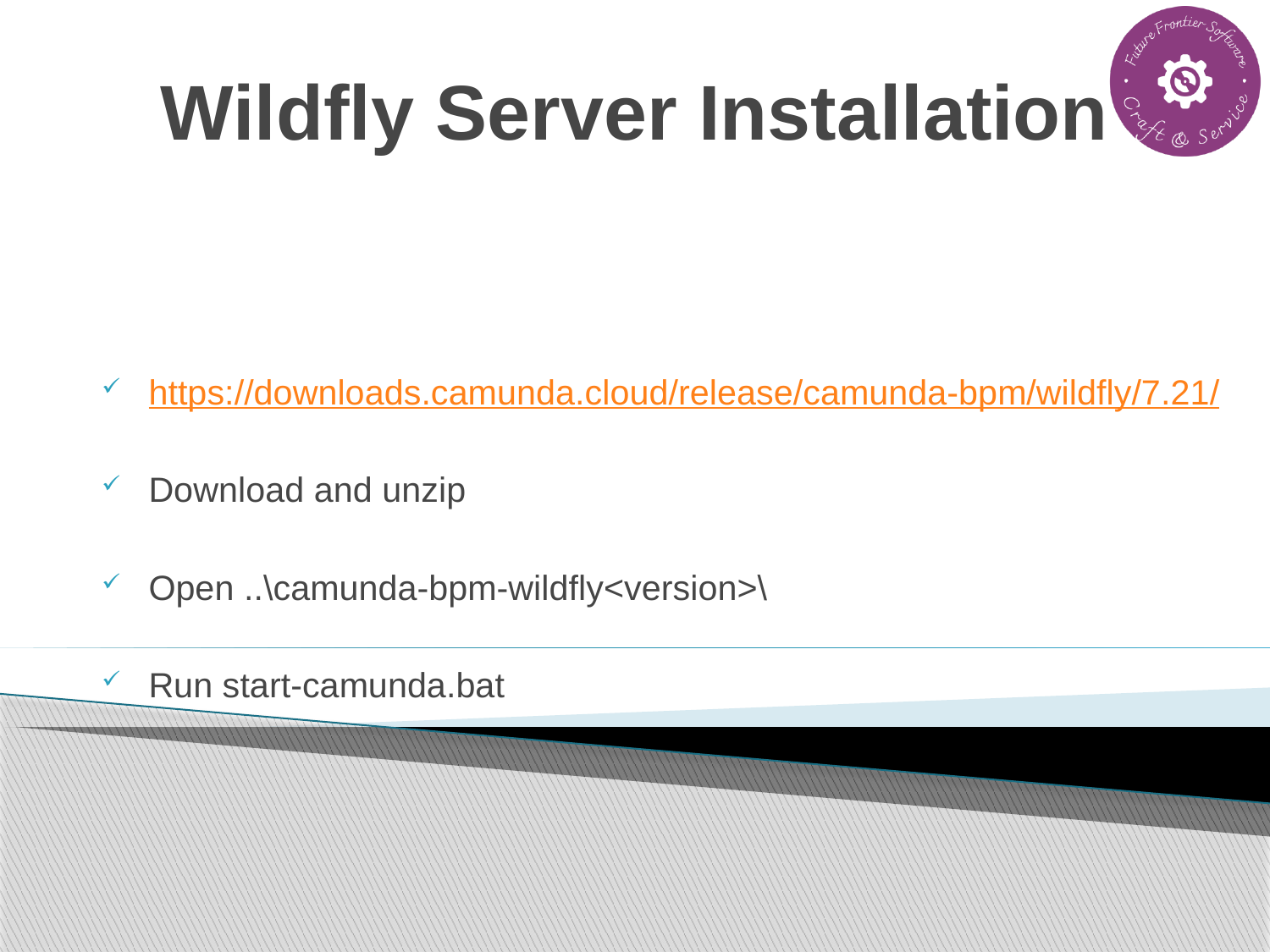

# Wildfly Server Installation

https://downloads.camunda.cloud/release/camunda-bpm/wildfly/7.21/

Download and unzip

Open ..\camunda-bpm-wildfly<version>\

Run start-camunda.bat